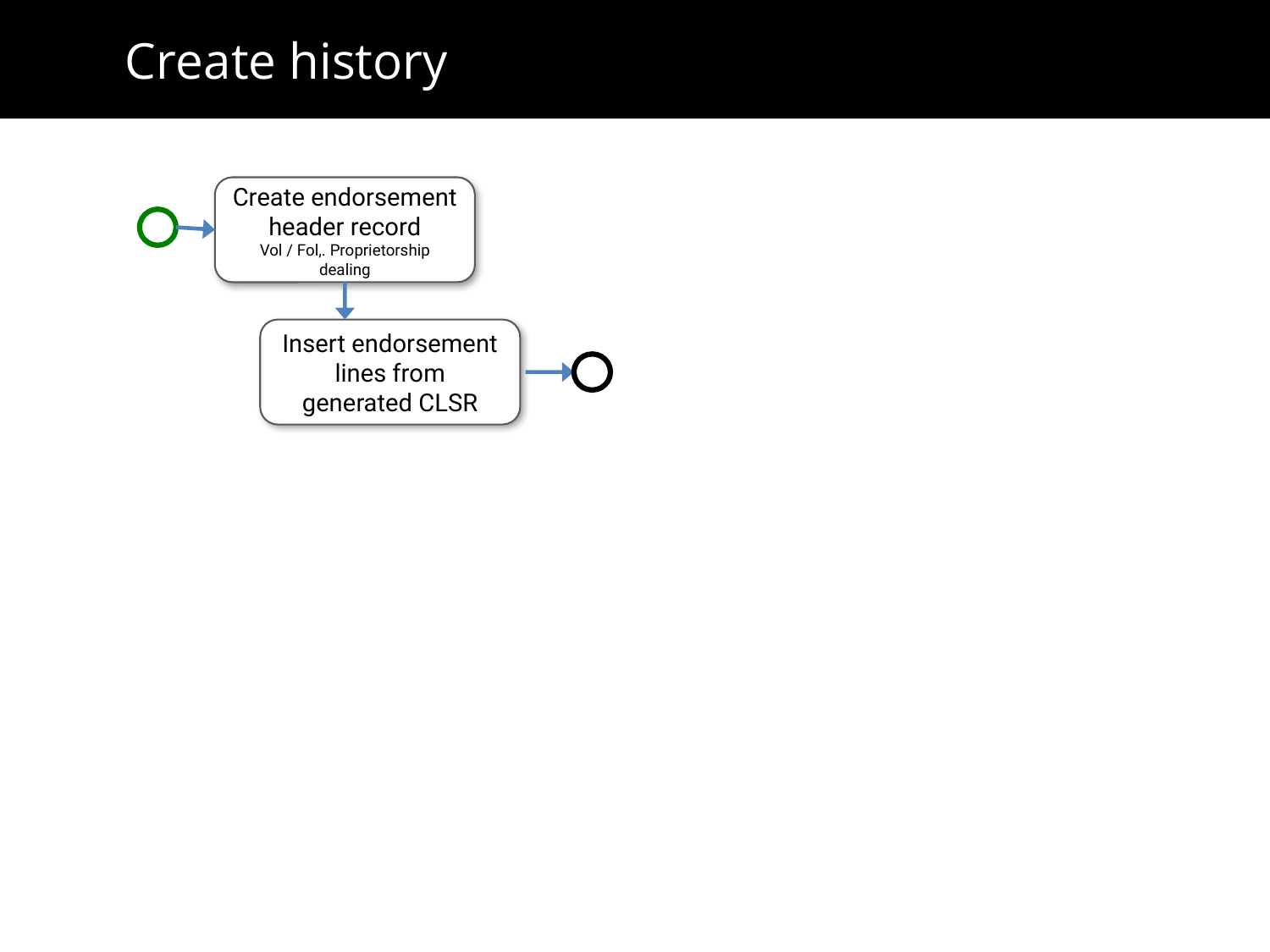

Create history
Create endorsement header record
Vol / Fol,. Proprietorship dealing

Insert endorsement lines from generated CLSR